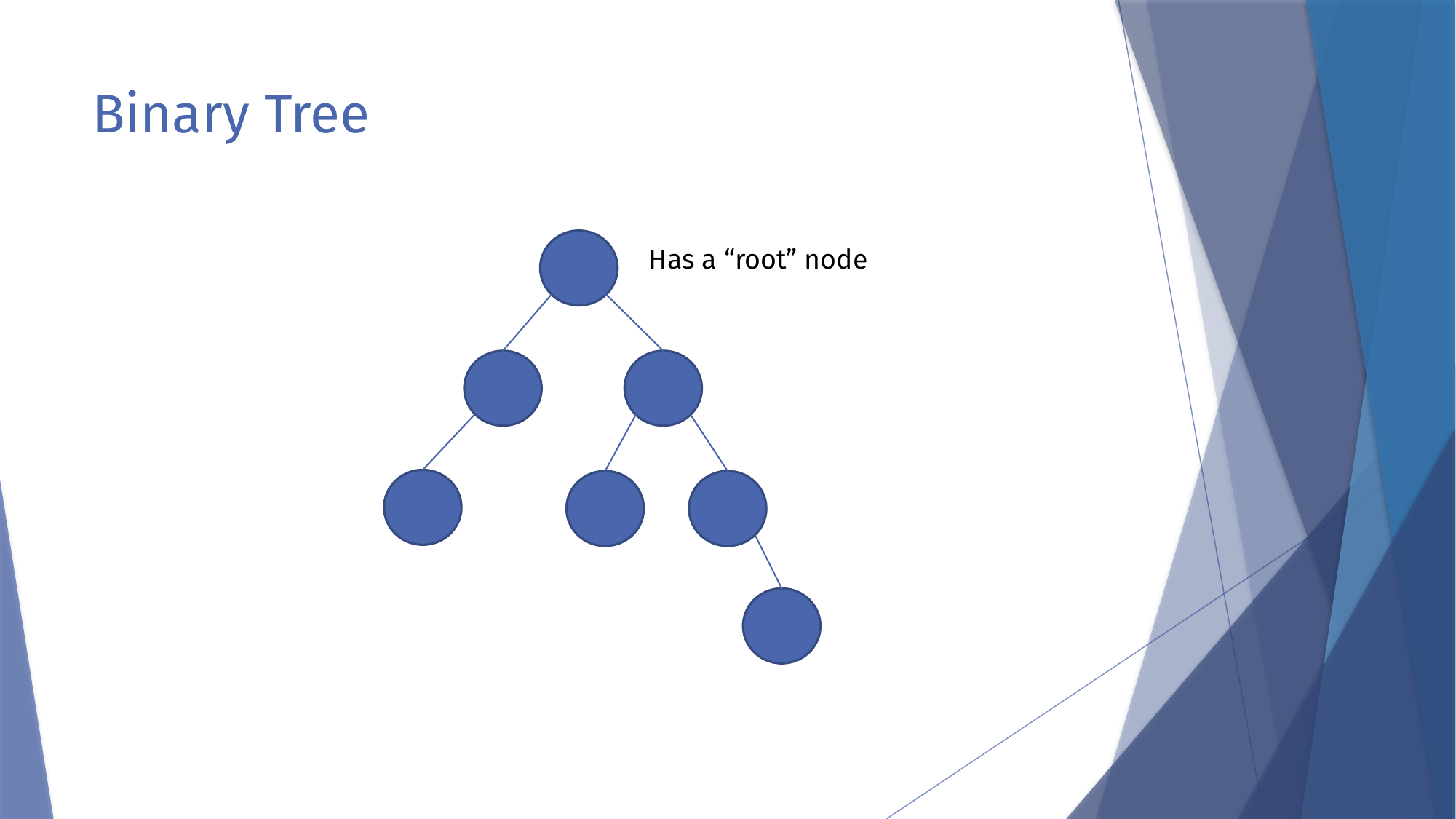

# Binary Tree

Has a “root” node